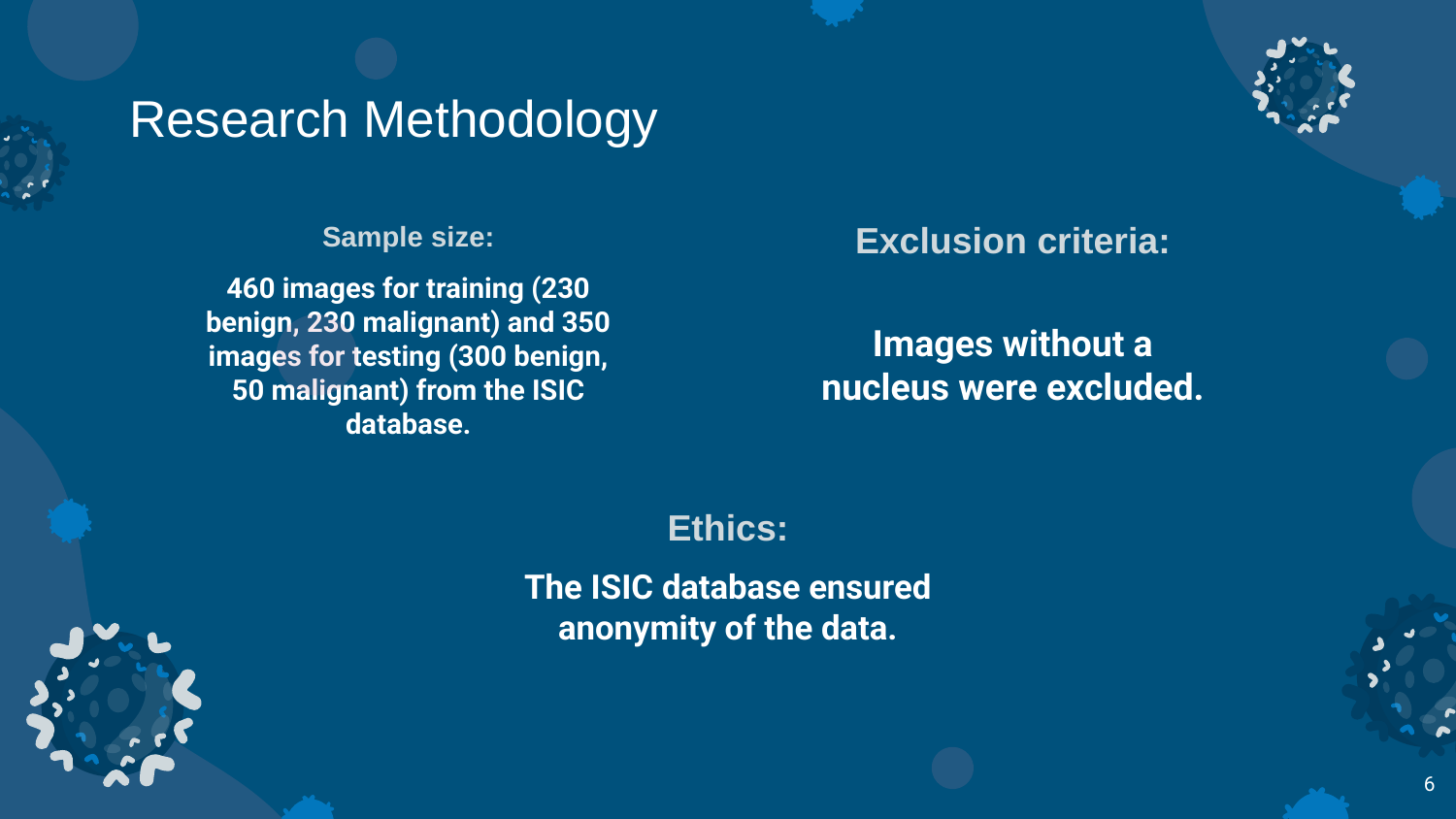

# Research Methodology
Sample size:
Exclusion criteria:
460 images for training (230 benign, 230 malignant) and 350 images for testing (300 benign, 50 malignant) from the ISIC database.
Images without a nucleus were excluded.

Ethics:
The ISIC database ensured anonymity of the data.
6